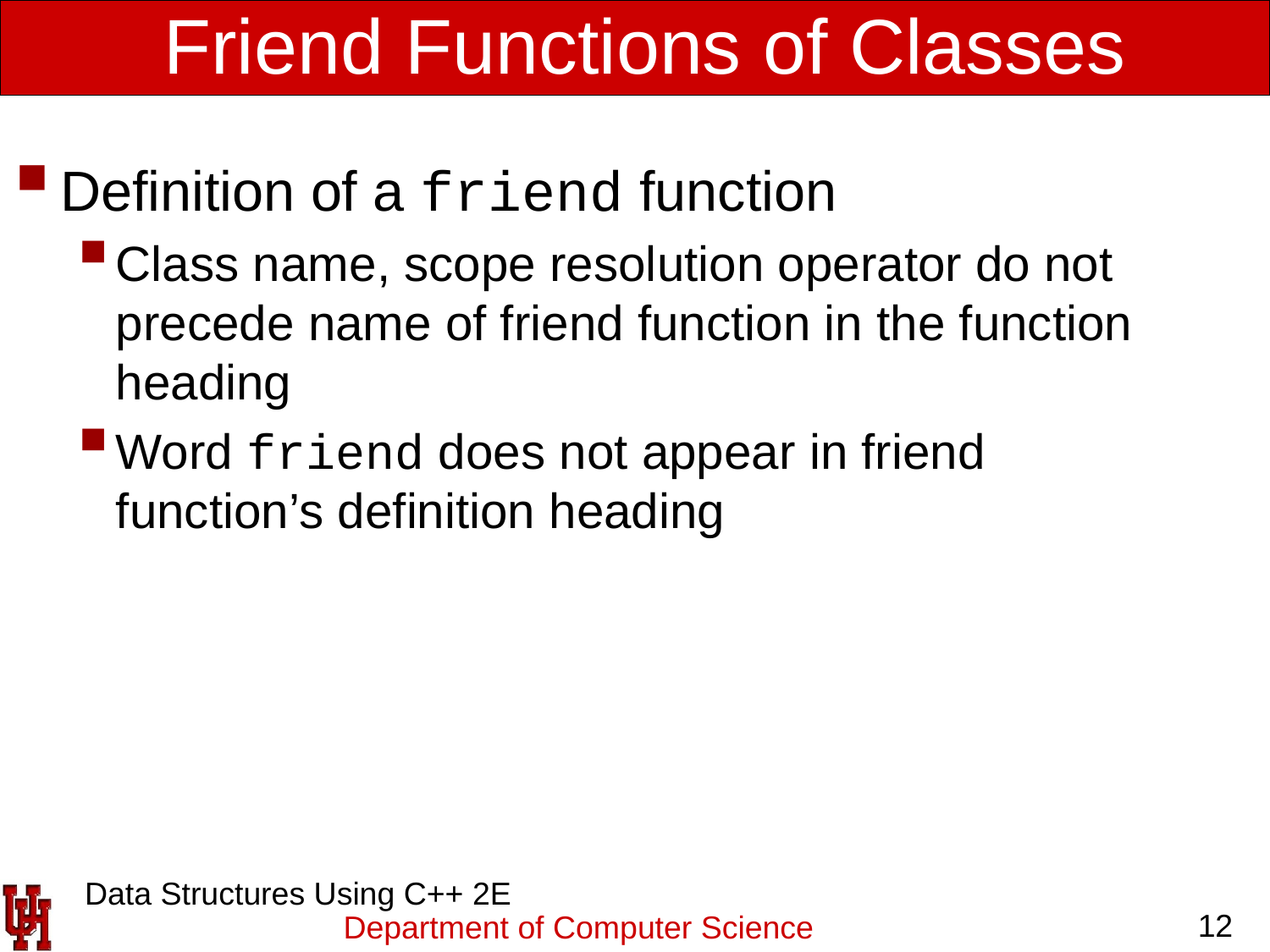

# Friend Functions of Classes (cont’d.)
Definition of a friend function
Class name, scope resolution operator do not precede name of friend function in the function heading
Word friend does not appear in friend function’s definition heading
 Data Structures Using C++ 2E